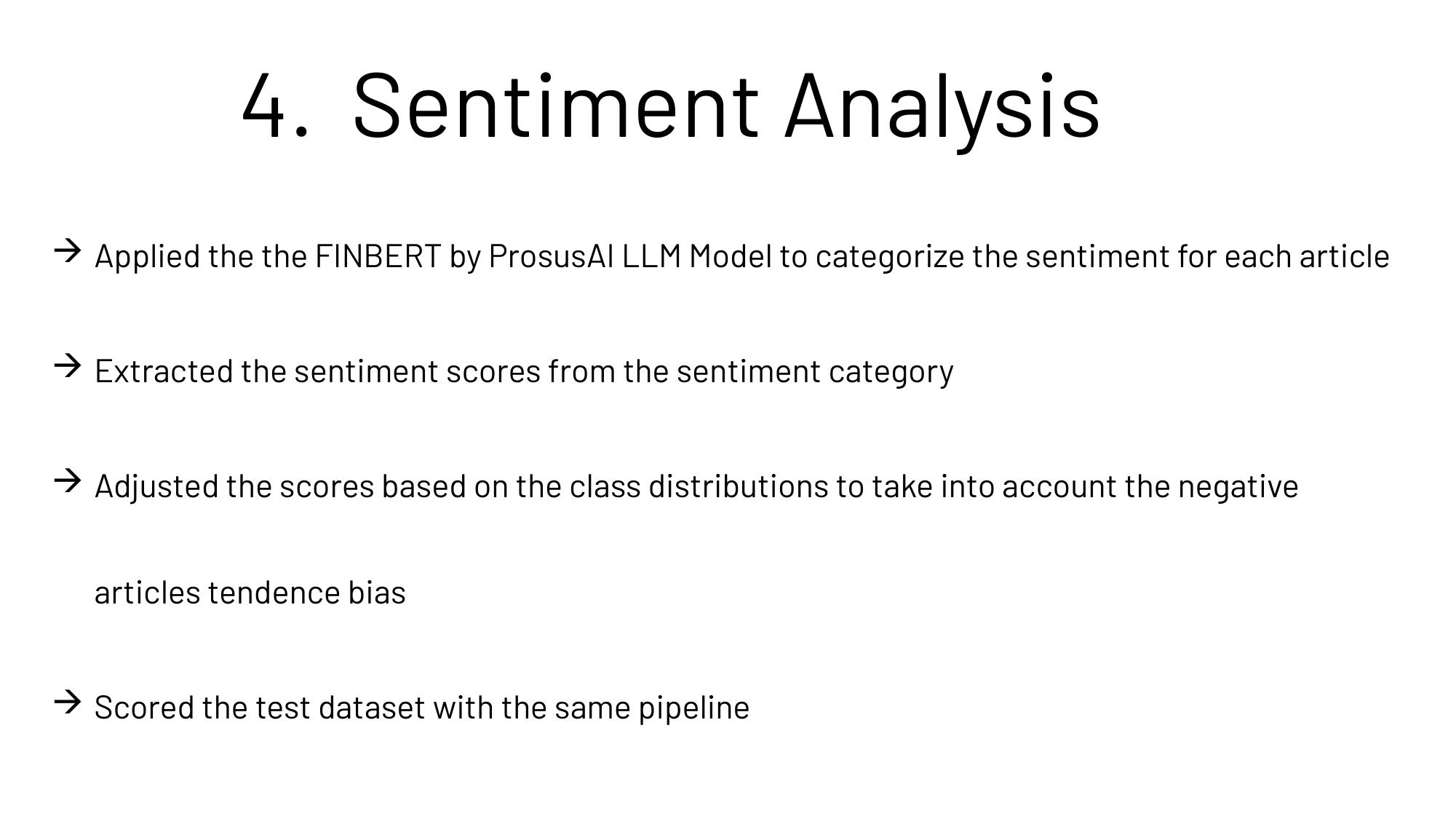

# 4.  Sentiment Analysis
Applied the the FINBERT by ProsusAI LLM Model to categorize the sentiment for each article
Extracted the sentiment scores from the sentiment category
Adjusted the scores based on the class distributions to take into account the negative articles tendence bias
Scored the test dataset with the same pipeline